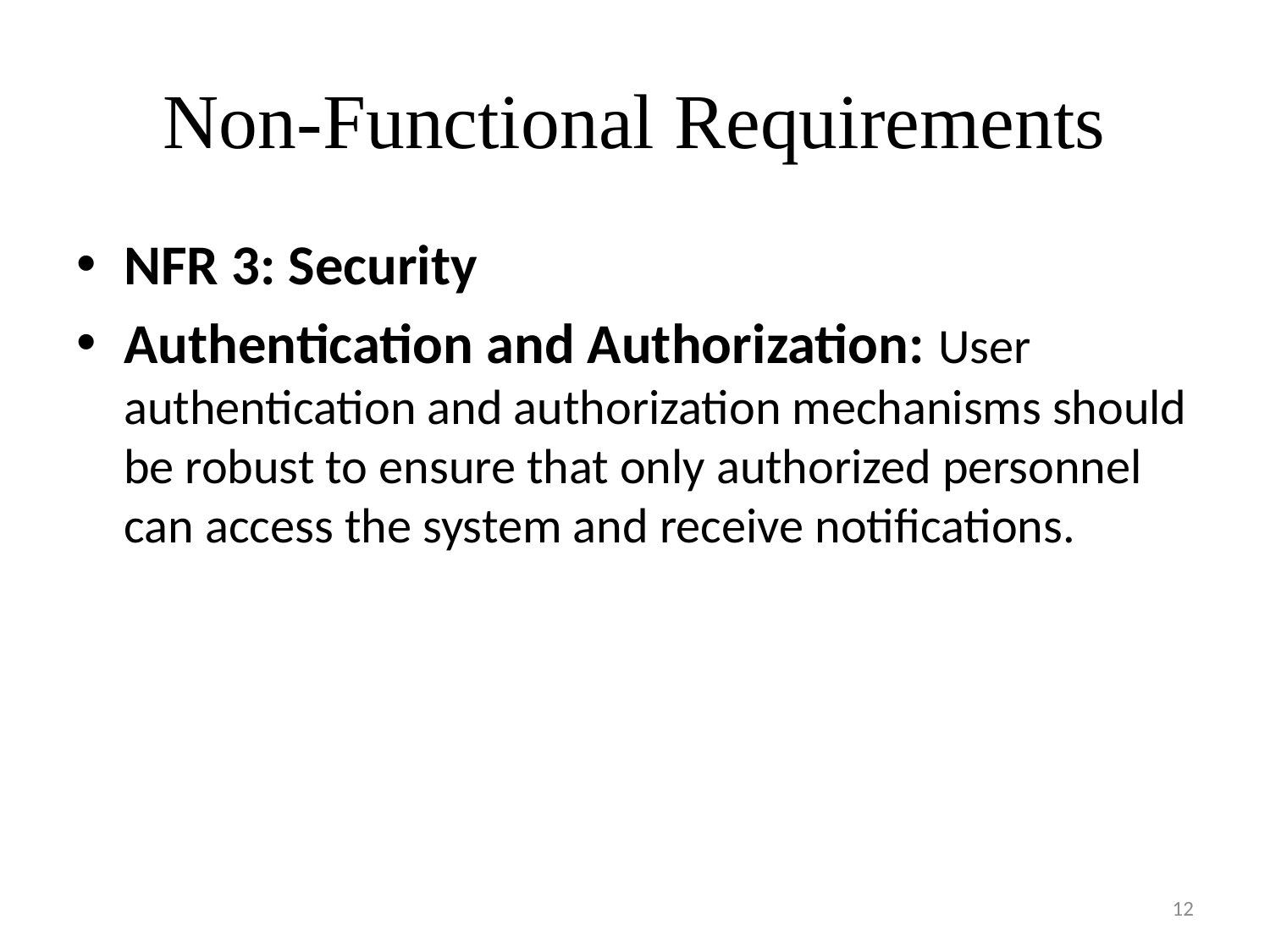

# Non-Functional Requirements
NFR 3: Security
Authentication and Authorization: User authentication and authorization mechanisms should be robust to ensure that only authorized personnel can access the system and receive notifications.

12